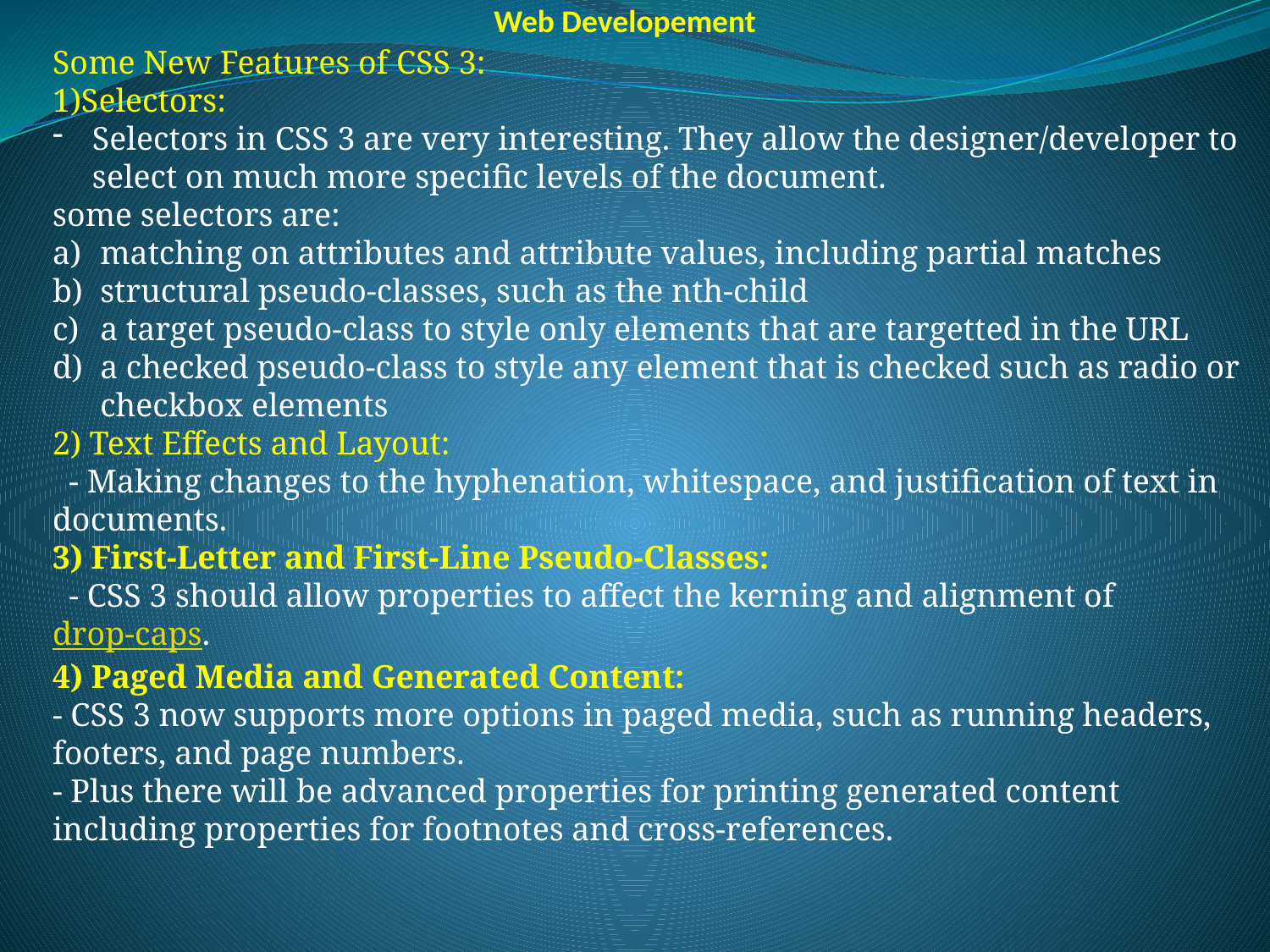

Web Developement
Some New Features of CSS 3:
1)Selectors:
Selectors in CSS 3 are very interesting. They allow the designer/developer to select on much more specific levels of the document.
some selectors are:
matching on attributes and attribute values, including partial matches
structural pseudo-classes, such as the nth-child
a target pseudo-class to style only elements that are targetted in the URL
a checked pseudo-class to style any element that is checked such as radio or checkbox elements
2) Text Effects and Layout:
  - Making changes to the hyphenation, whitespace, and justification of text in documents.
3) First-Letter and First-Line Pseudo-Classes:
  - CSS 3 should allow properties to affect the kerning and alignment of drop-caps.
4) Paged Media and Generated Content:
- CSS 3 now supports more options in paged media, such as running headers, footers, and page numbers.
- Plus there will be advanced properties for printing generated content including properties for footnotes and cross-references.